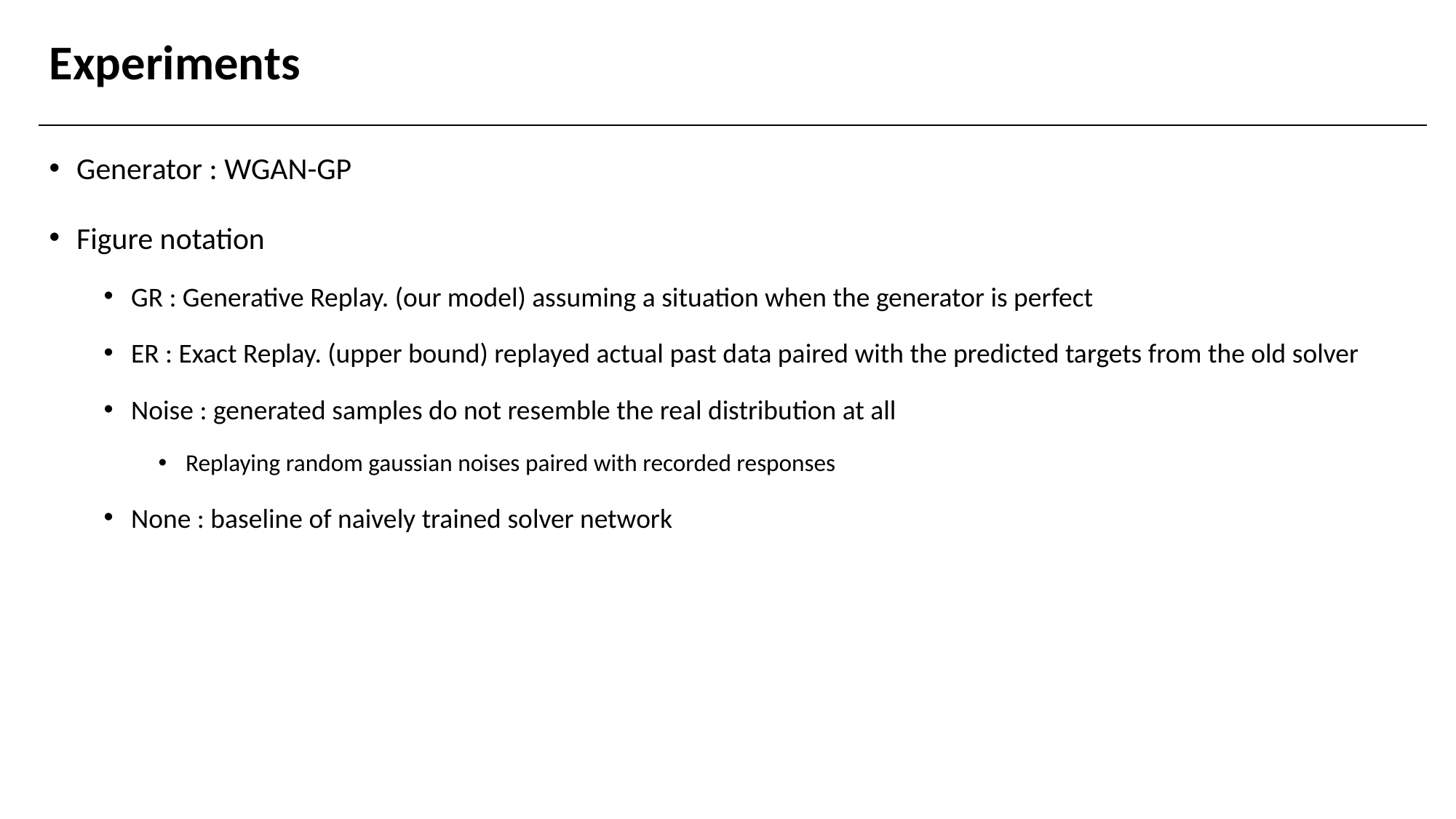

# Experiments
Generator : WGAN-GP
Figure notation
GR : Generative Replay. (our model) assuming a situation when the generator is perfect
ER : Exact Replay. (upper bound) replayed actual past data paired with the predicted targets from the old solver
Noise : generated samples do not resemble the real distribution at all
Replaying random gaussian noises paired with recorded responses
None : baseline of naively trained solver network